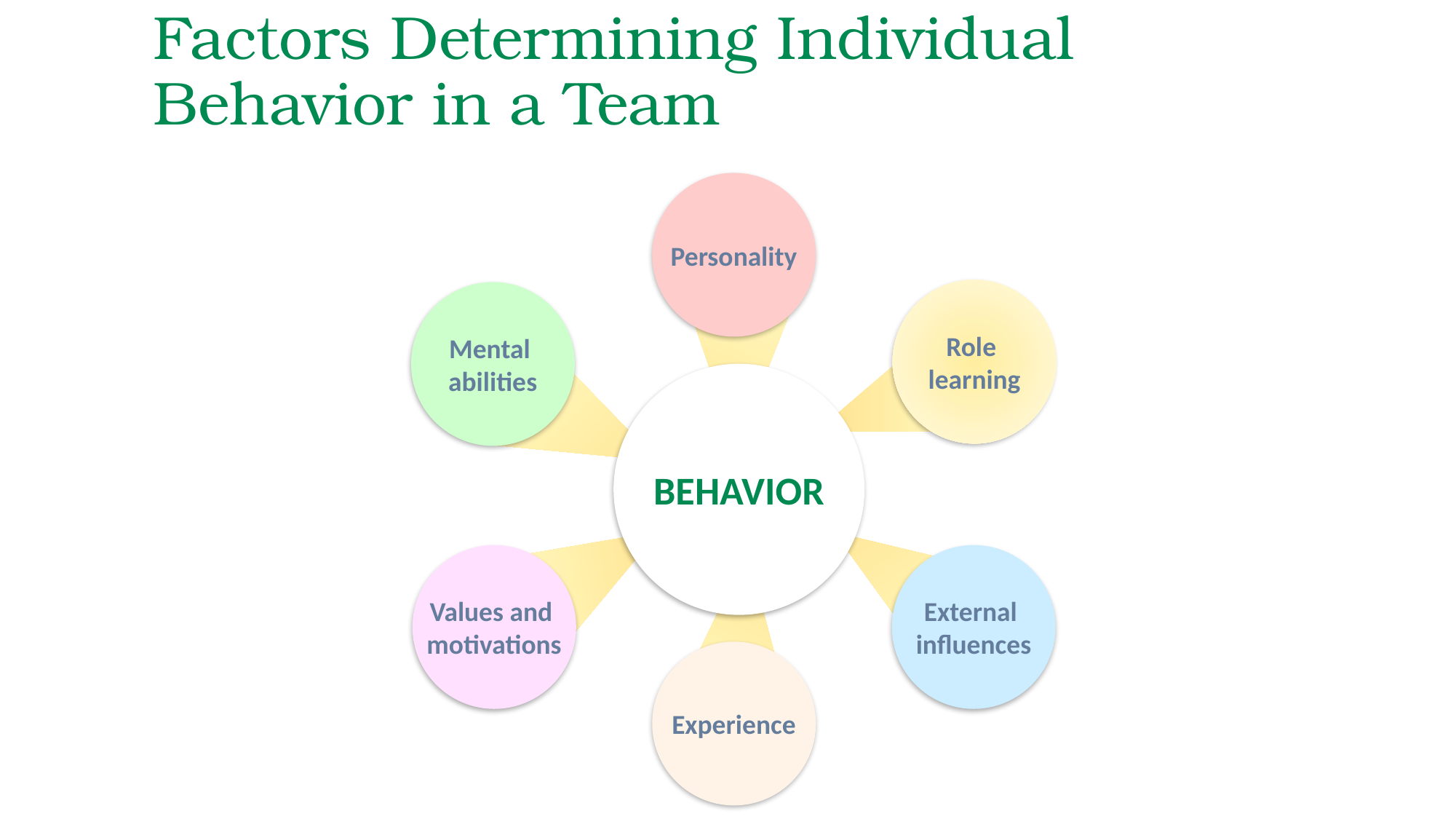

# Factors Determining Individual Behavior in a Team
Personality
Role
learning

Mental
abilities

BEHAVIOR

Values and
motivations
External
influences

Experience